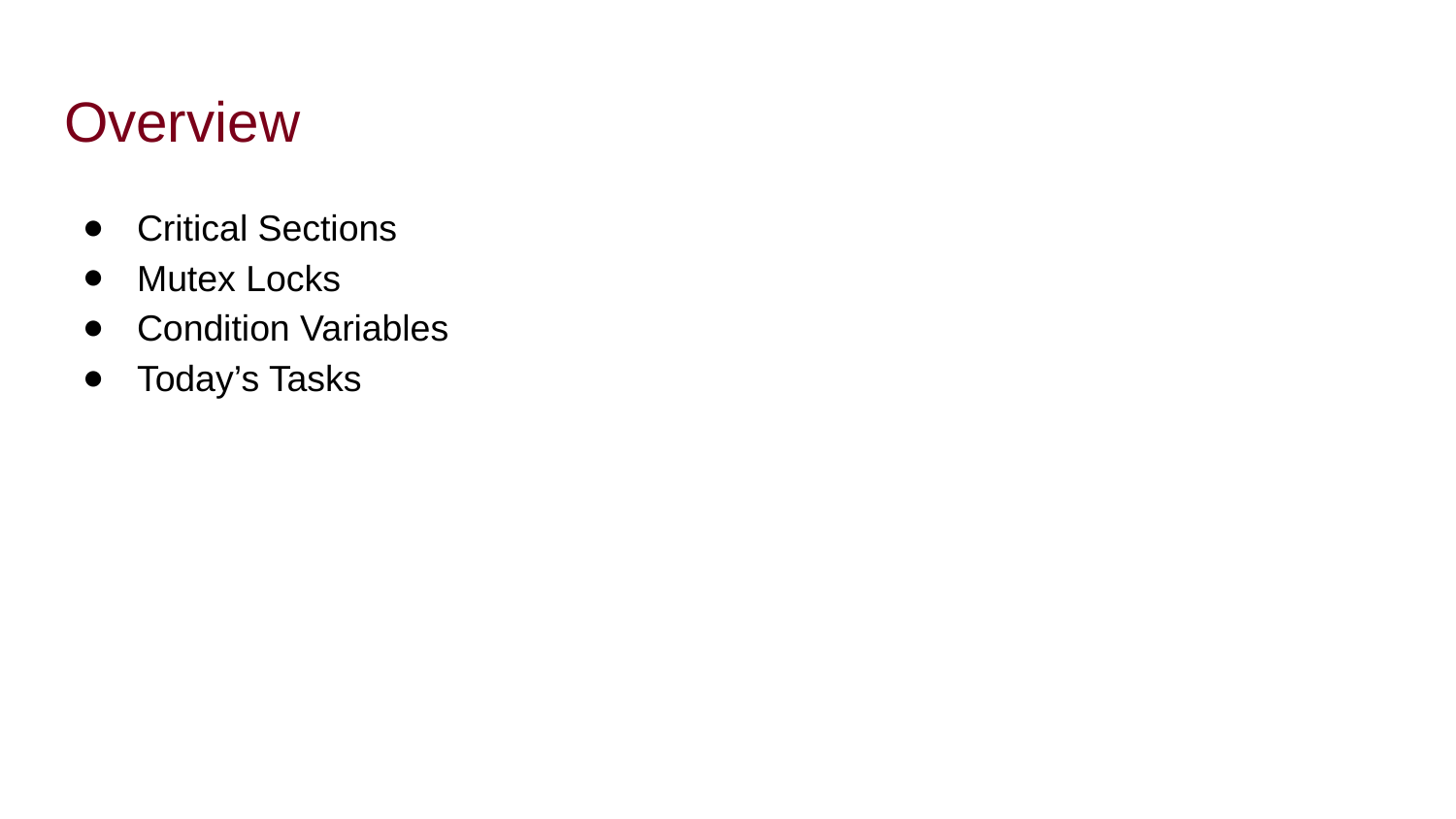

# Overview
Critical Sections
Mutex Locks
Condition Variables
Today’s Tasks